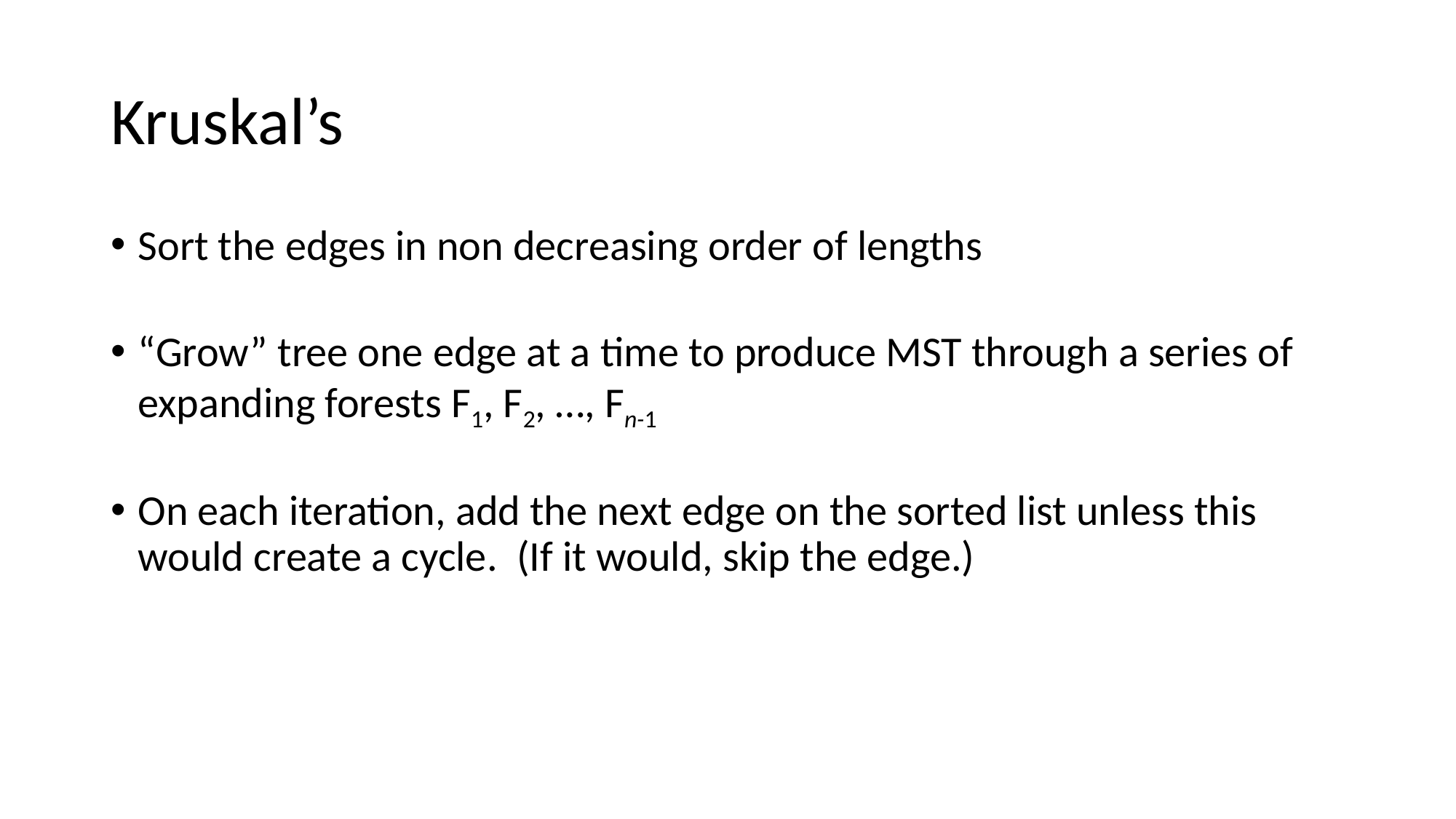

Kruskal’s
Sort the edges in non decreasing order of lengths
“Grow” tree one edge at a time to produce MST through a series of expanding forests F1, F2, …, Fn-1
On each iteration, add the next edge on the sorted list unless this would create a cycle.  (If it would, skip the edge.)